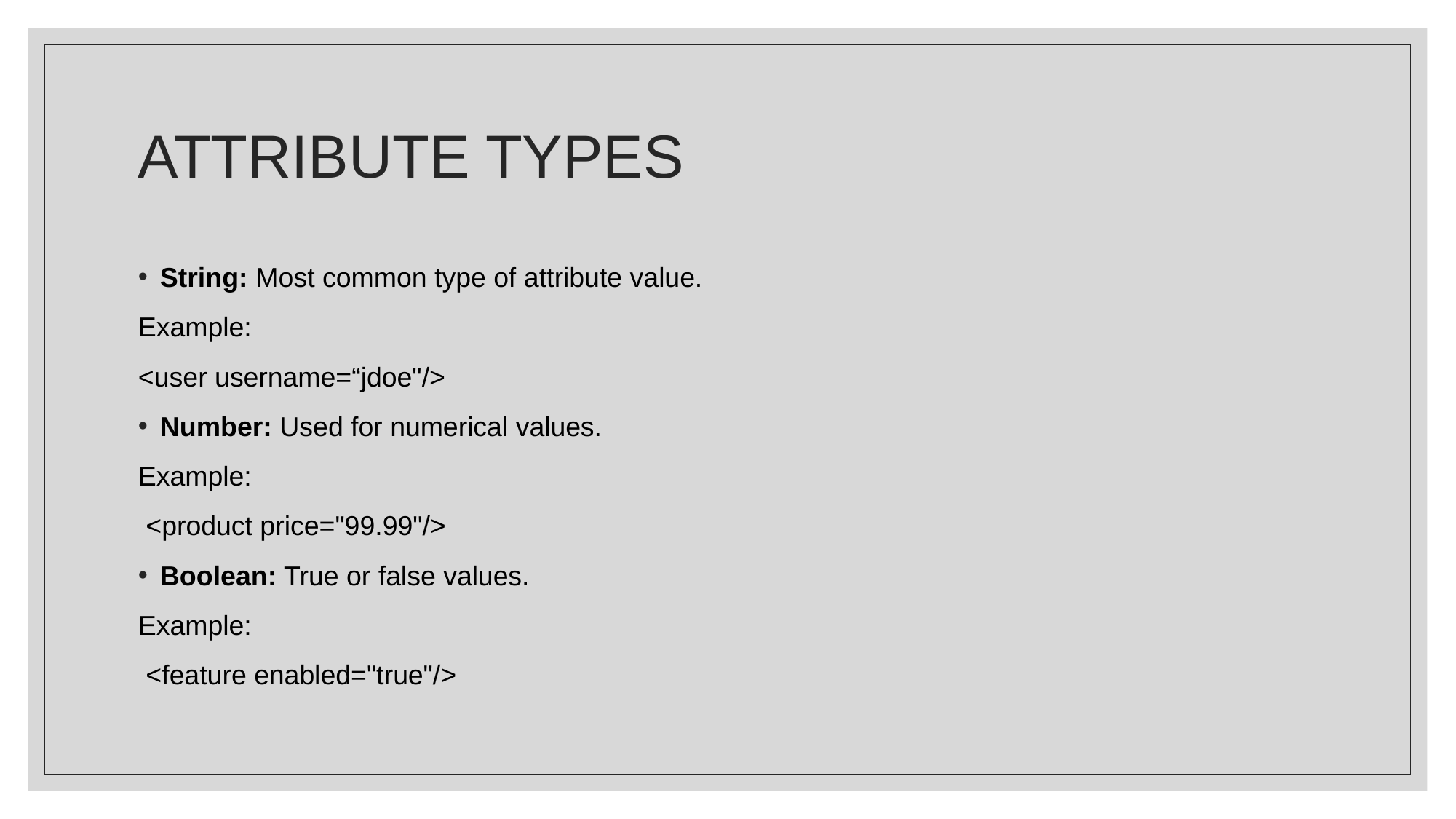

# ATTRIBUTE TYPES
String: Most common type of attribute value.
Example:
<user username=“jdoe"/>
Number: Used for numerical values.
Example:
 <product price="99.99"/>
Boolean: True or false values.
Example:
 <feature enabled="true"/>